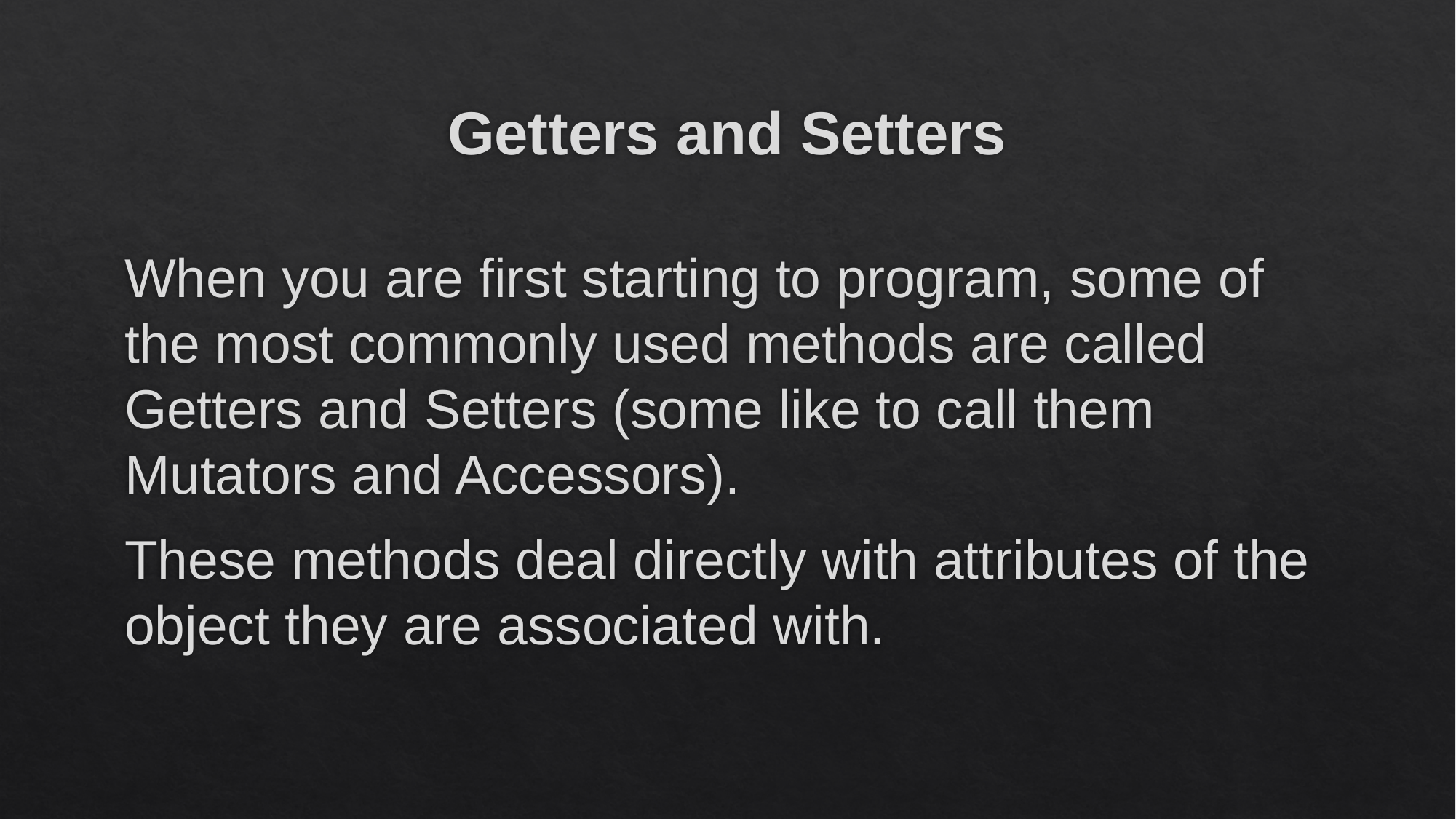

# Getters and Setters
When you are first starting to program, some of the most commonly used methods are called Getters and Setters (some like to call them Mutators and Accessors).
These methods deal directly with attributes of the object they are associated with.